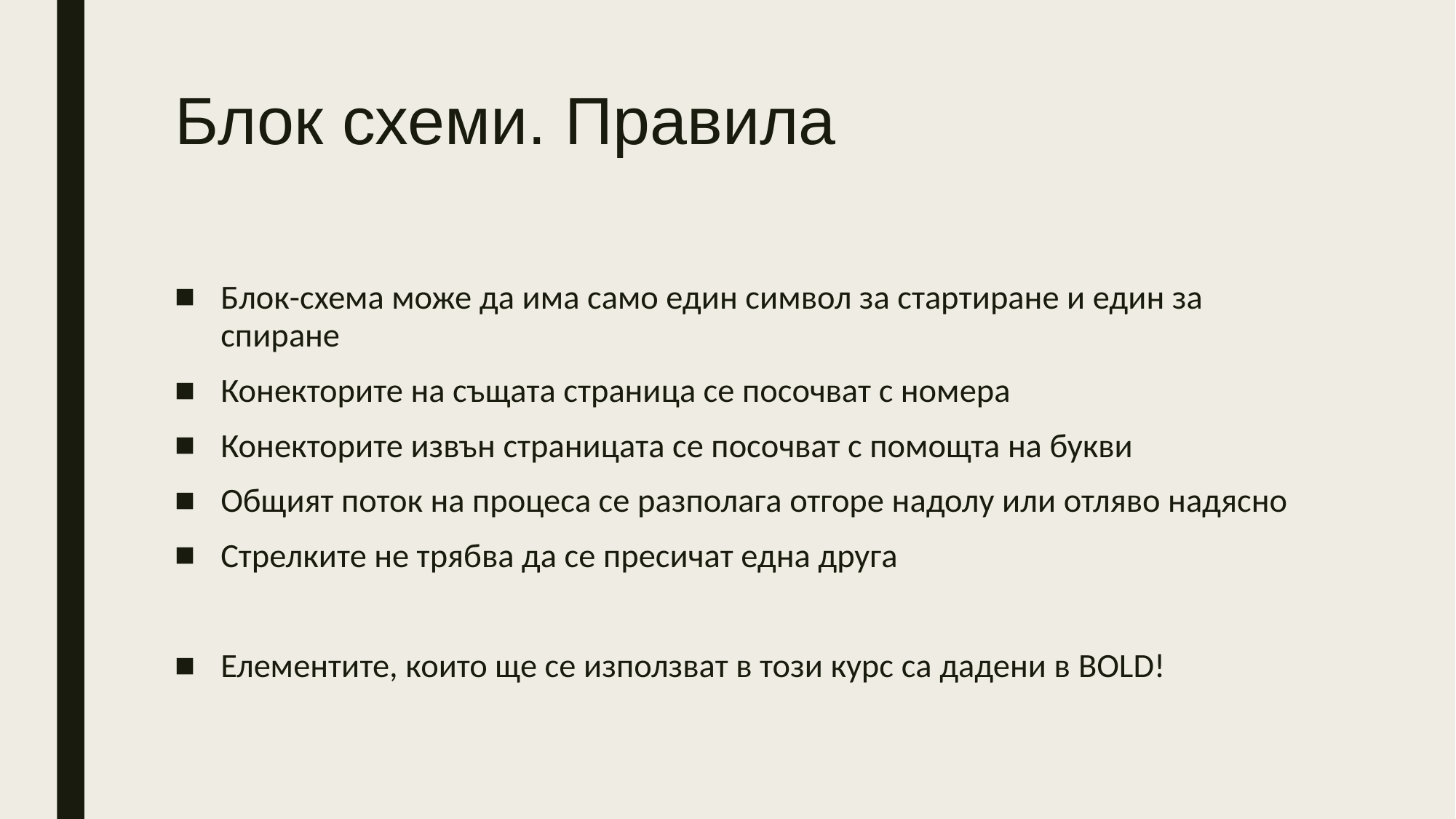

# Блок схеми. Правила
Блок-схема може да има само един символ за стартиране и един за спиране
Конекторите на същата страница се посочват с номера
Конекторите извън страницата се посочват с помощта на букви
Общият поток на процеса се разполага отгоре надолу или отляво надясно
Стрелките не трябва да се пресичат една друга

Елементите, които ще се използват в този курс са дадени в BOLD!